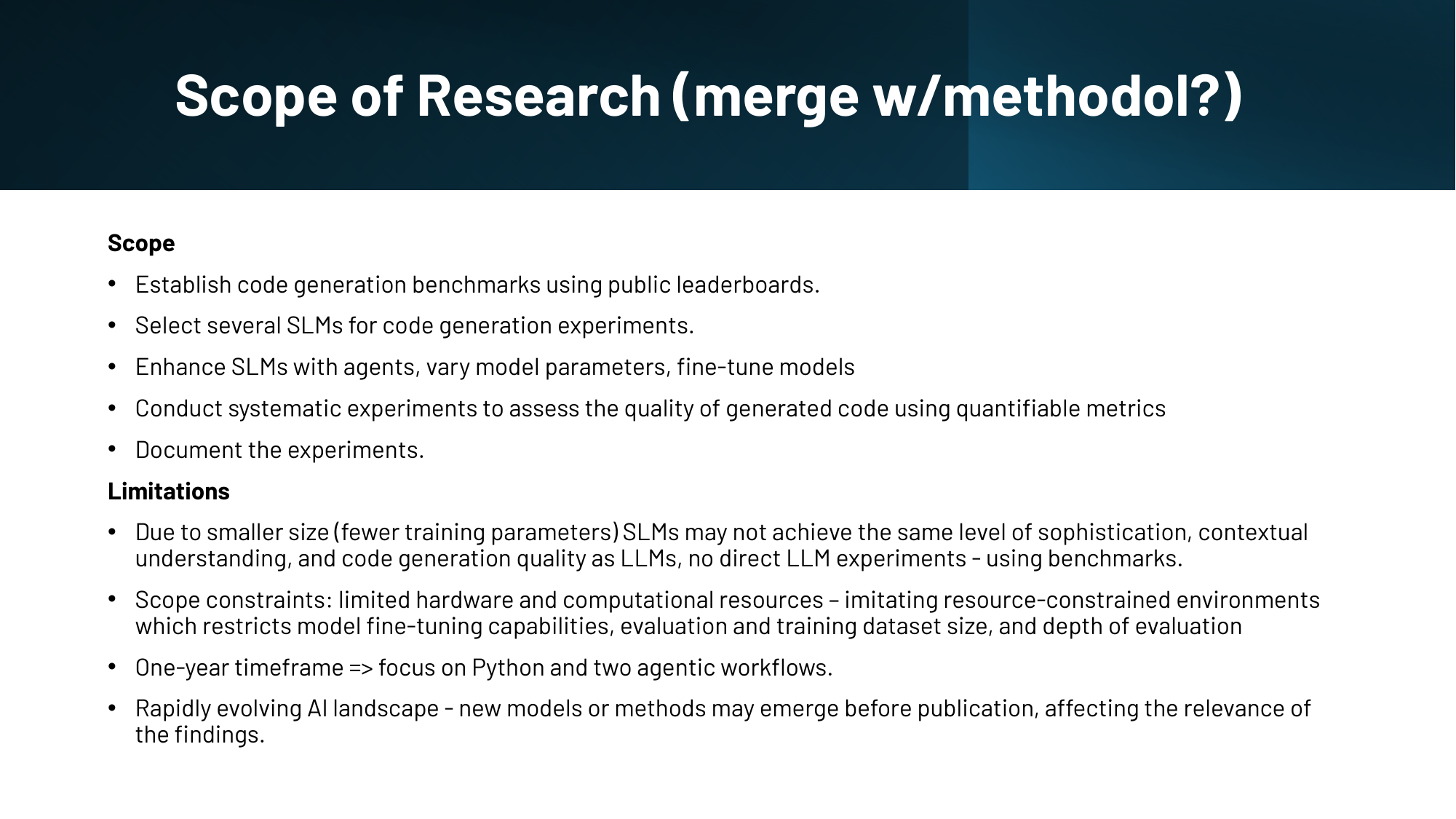

# Scope of Research (merge w/methodol?)
Scope
Establish code generation benchmarks using public leaderboards.
Select several SLMs for code generation experiments.
Enhance SLMs with agents, vary model parameters, fine-tune models
Conduct systematic experiments to assess the quality of generated code using quantifiable metrics
Document the experiments.
Limitations
Due to smaller size (fewer training parameters) SLMs may not achieve the same level of sophistication, contextual understanding, and code generation quality as LLMs, no direct LLM experiments - using benchmarks.
Scope constraints: limited hardware and computational resources – imitating resource-constrained environments which restricts model fine-tuning capabilities, evaluation and training dataset size, and depth of evaluation
One-year timeframe => focus on Python and two agentic workflows.
Rapidly evolving AI landscape - new models or methods may emerge before publication, affecting the relevance of the findings.